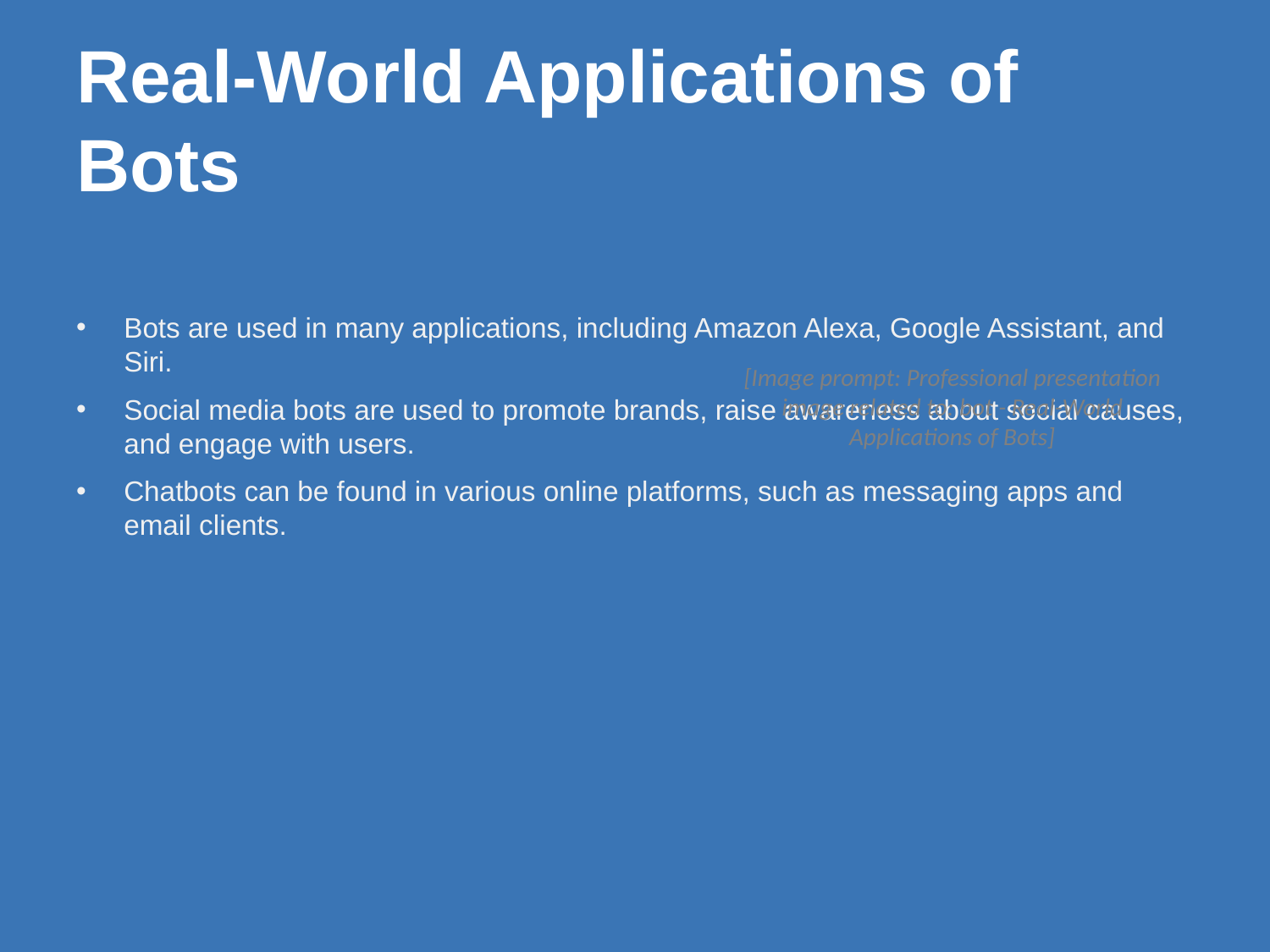

# Real-World Applications of Bots

Bots are used in many applications, including Amazon Alexa, Google Assistant, and Siri.
Social media bots are used to promote brands, raise awareness about social causes, and engage with users.
Chatbots can be found in various online platforms, such as messaging apps and email clients.

[Image prompt: Professional presentation image related to: bot - Real-World Applications of Bots]